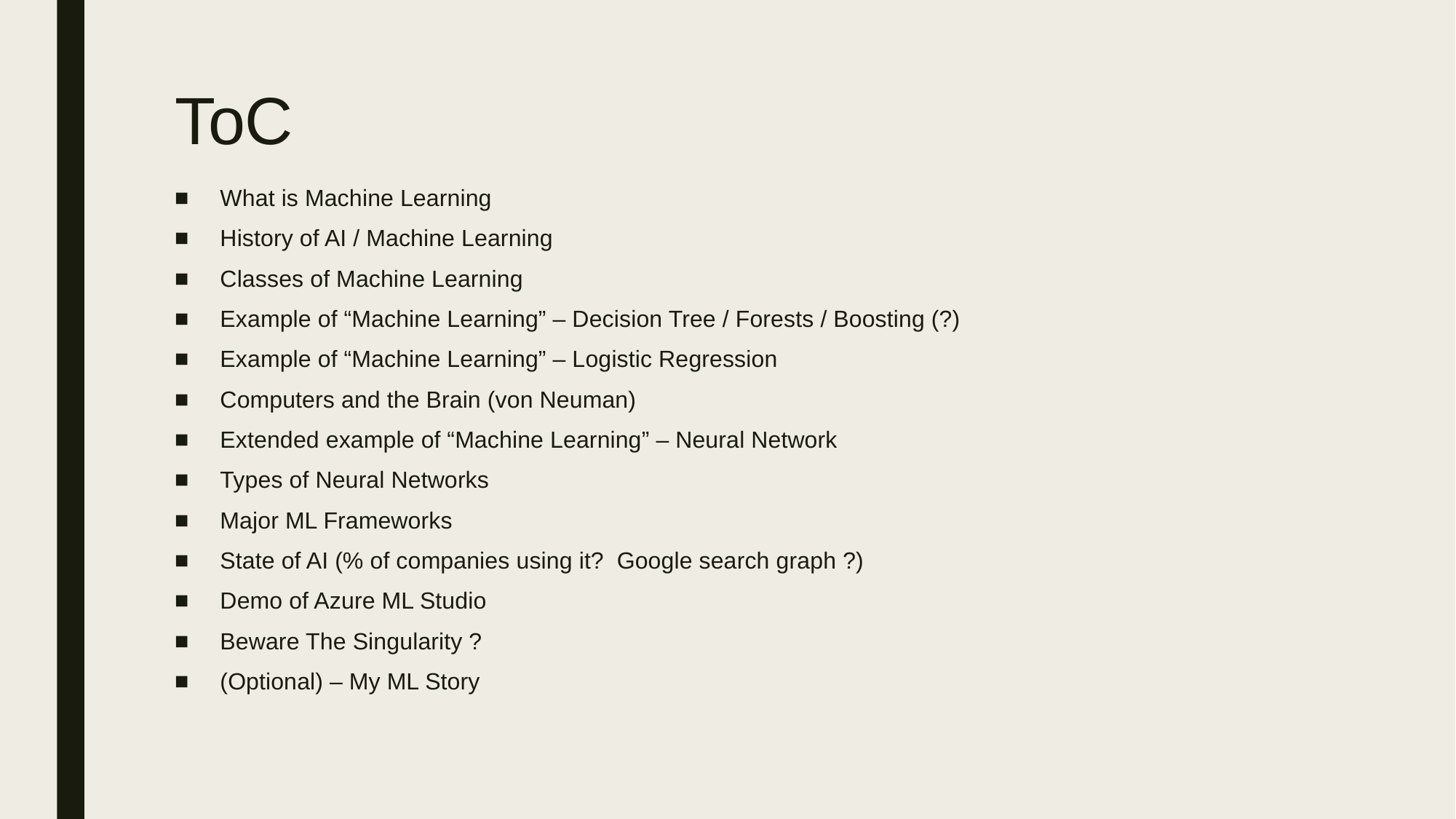

# ToC
What is Machine Learning
History of AI / Machine Learning
Classes of Machine Learning
Example of “Machine Learning” – Decision Tree / Forests / Boosting (?)
Example of “Machine Learning” – Logistic Regression
Computers and the Brain (von Neuman)
Extended example of “Machine Learning” – Neural Network
Types of Neural Networks
Major ML Frameworks
State of AI (% of companies using it?  Google search graph ?)
Demo of Azure ML Studio
Beware The Singularity ?
(Optional) – My ML Story